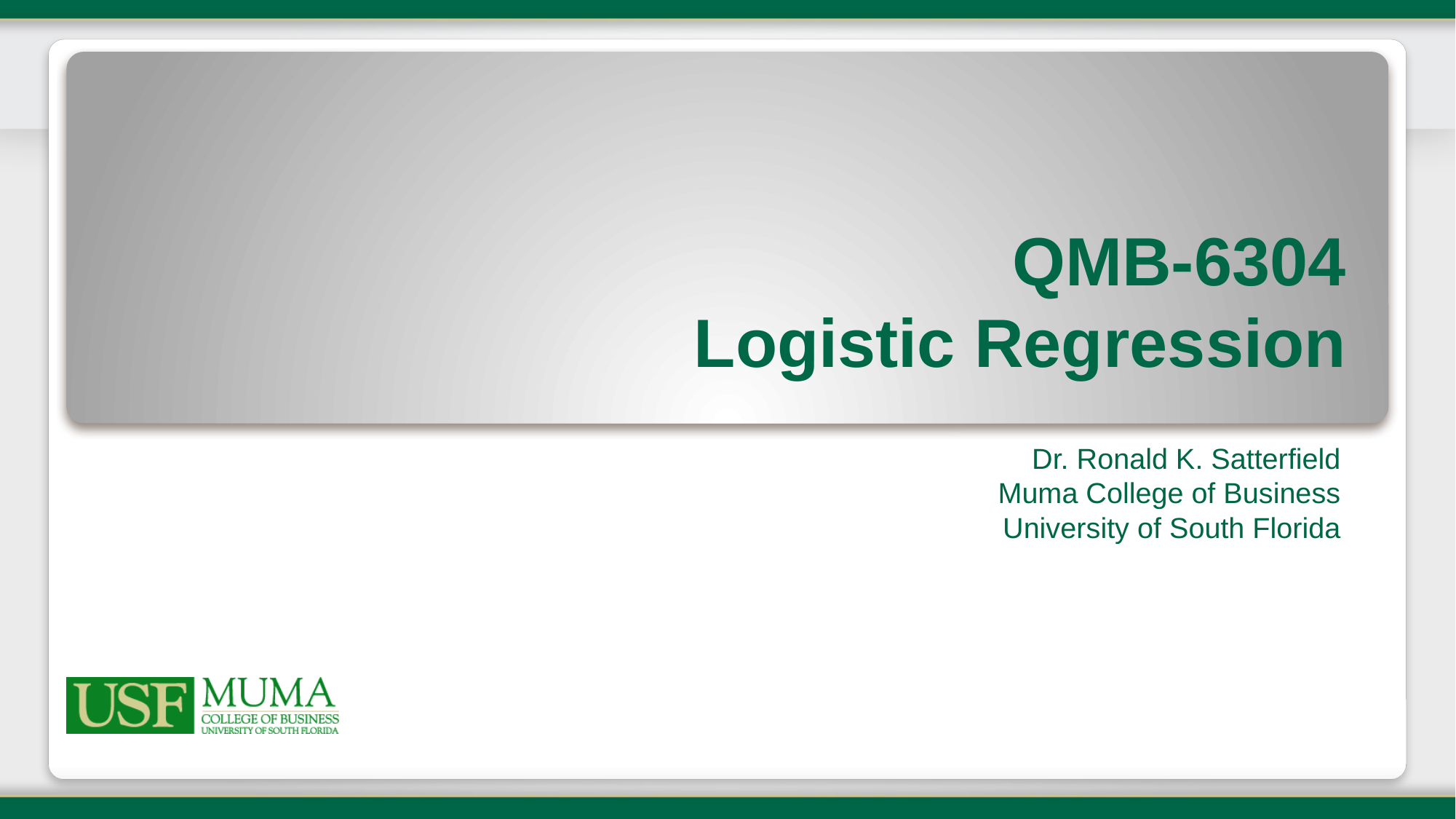

# QMB-6304 Logistic Regression
Dr. Ronald K. Satterfield
Muma College of Business
University of South Florida